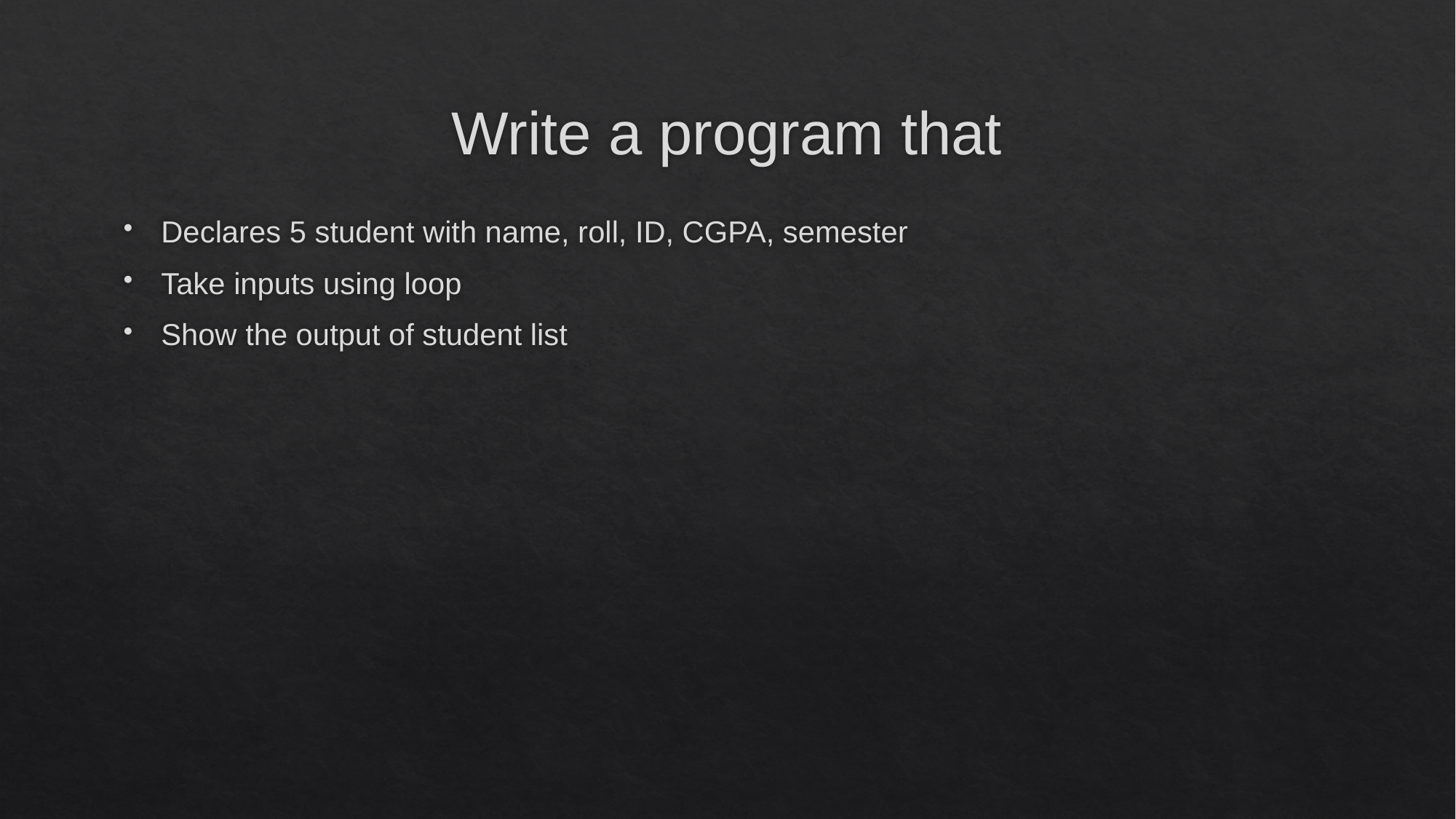

# Write a program that
Declares 5 student with name, roll, ID, CGPA, semester
Take inputs using loop
Show the output of student list